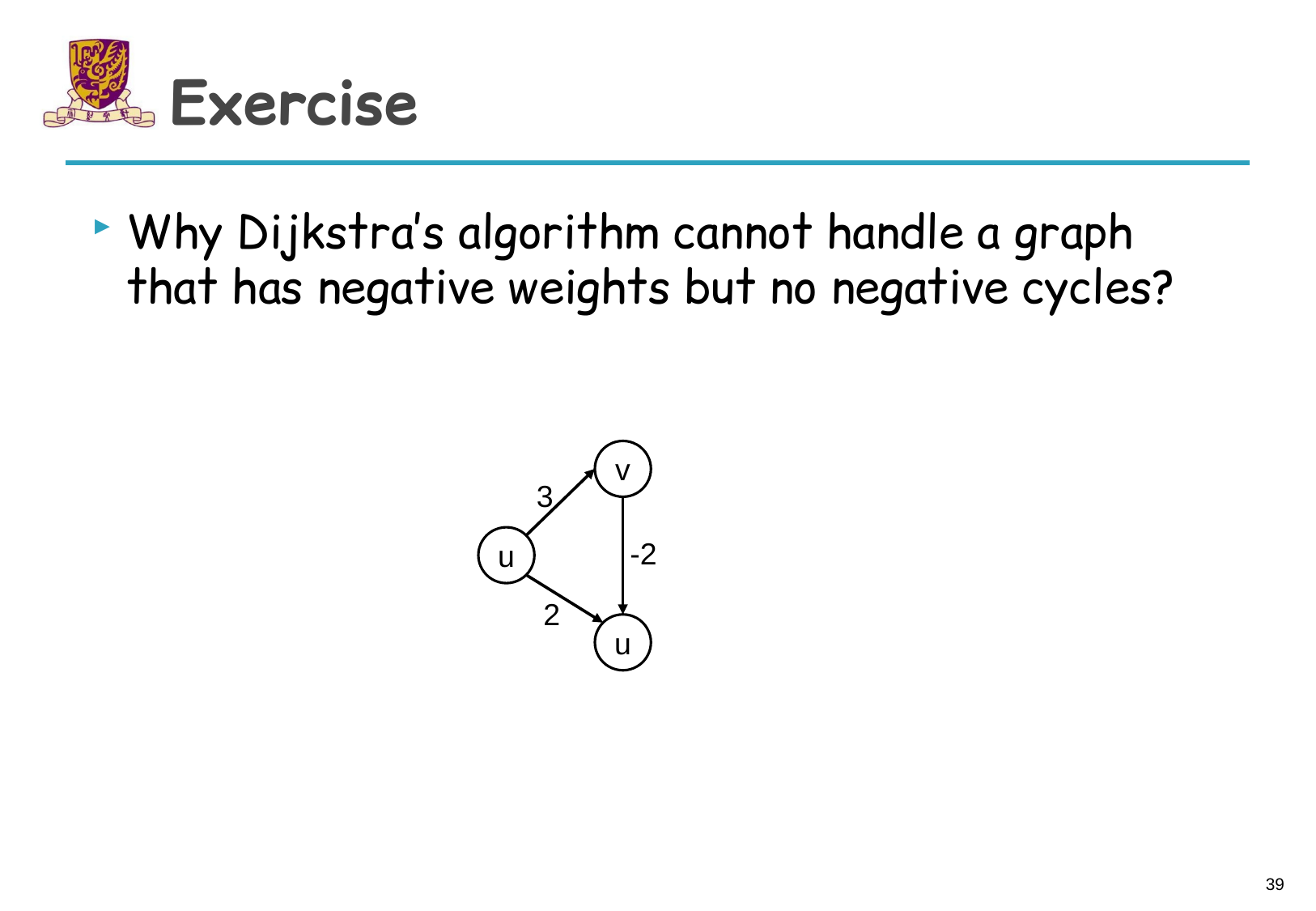

# Exercise
Why Dijkstra’s algorithm cannot handle a graph that has negative weights but no negative cycles?
v
3
u
-2
2
u
39